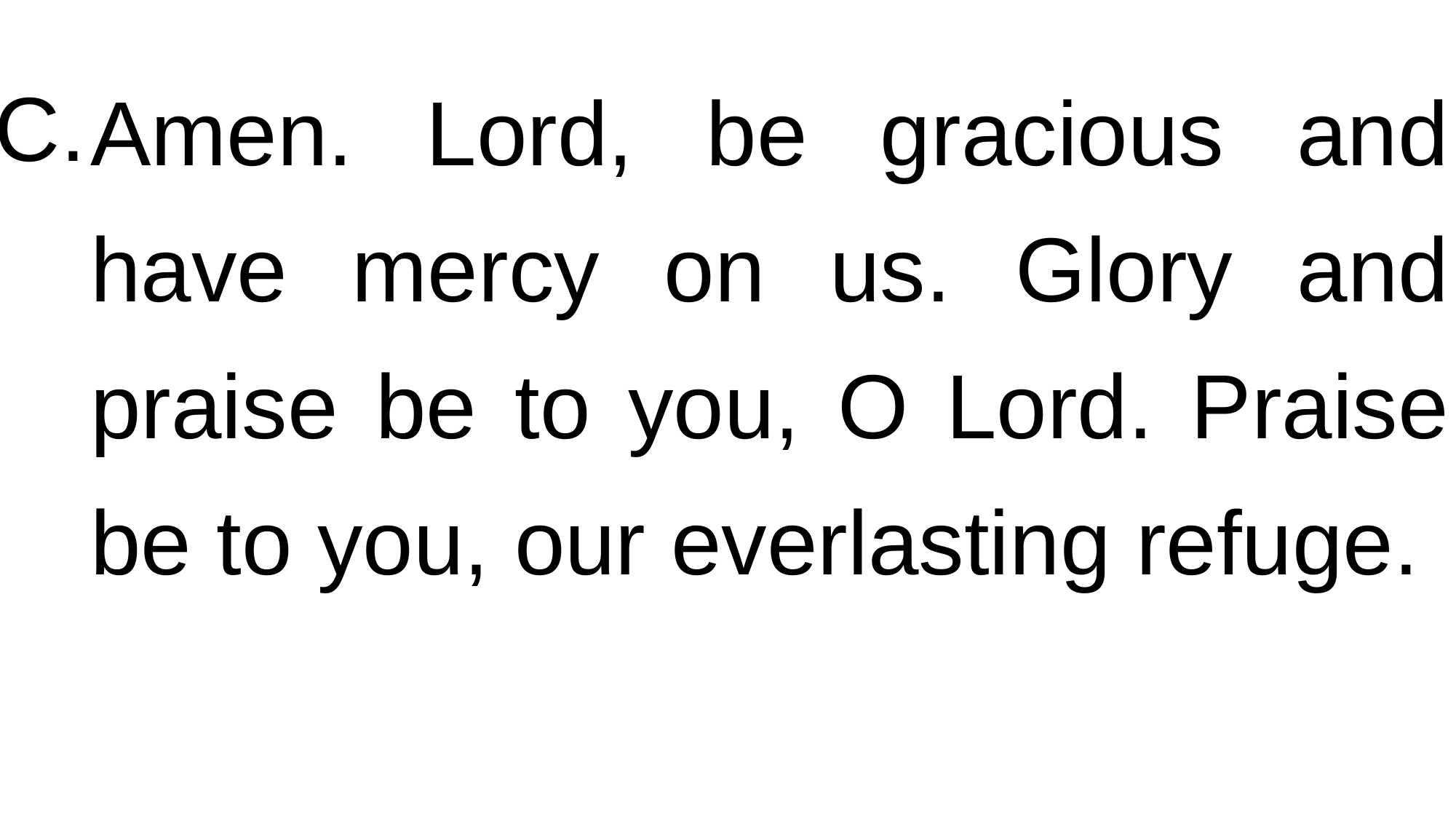

Amen. Lord, be gracious and have mercy on us. Glory and praise be to you, O Lord. Praise be to you, our everlasting refuge.

C.